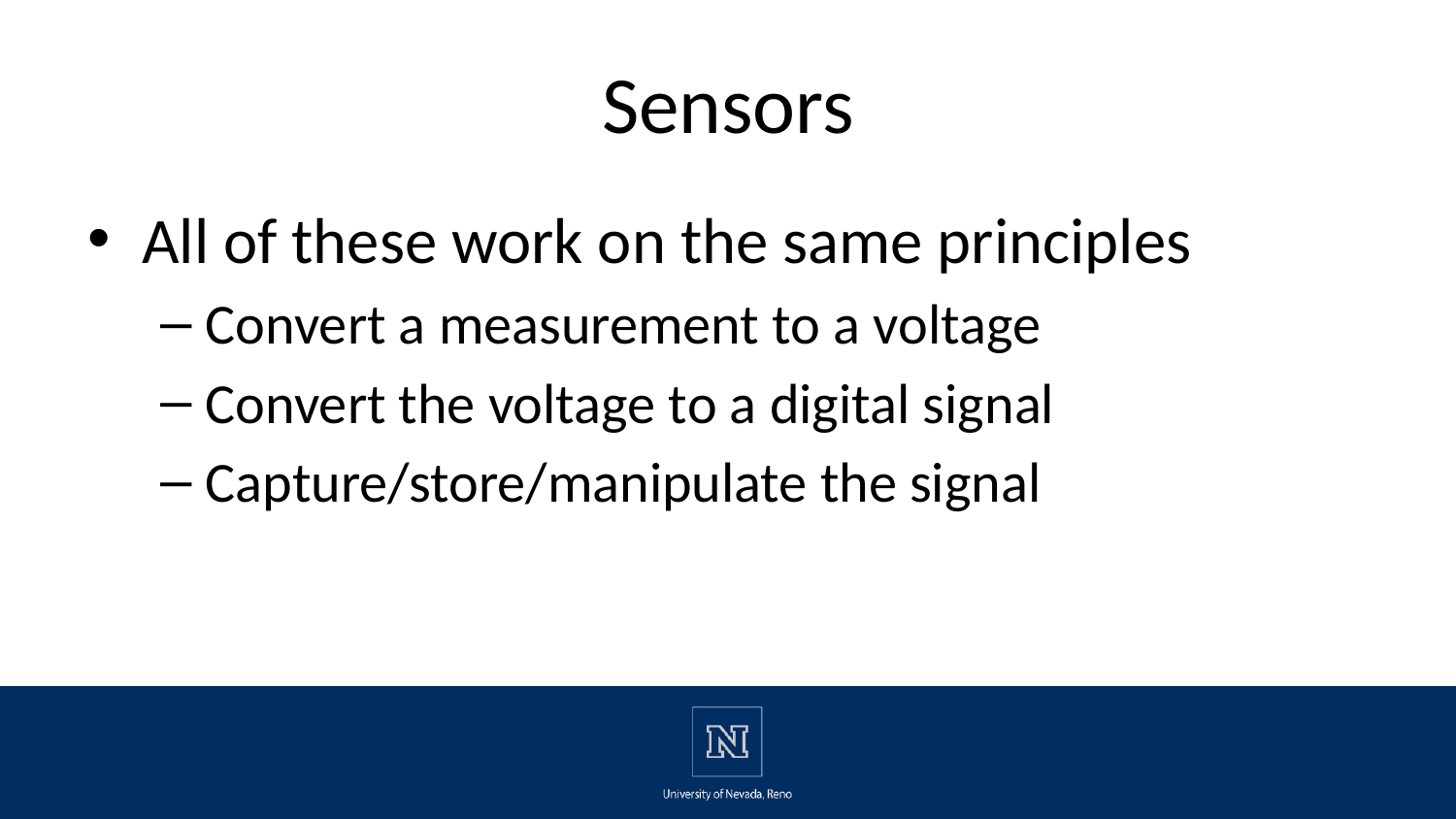

# Sensors
All of these work on the same principles
Convert a measurement to a voltage
Convert the voltage to a digital signal
Capture/store/manipulate the signal